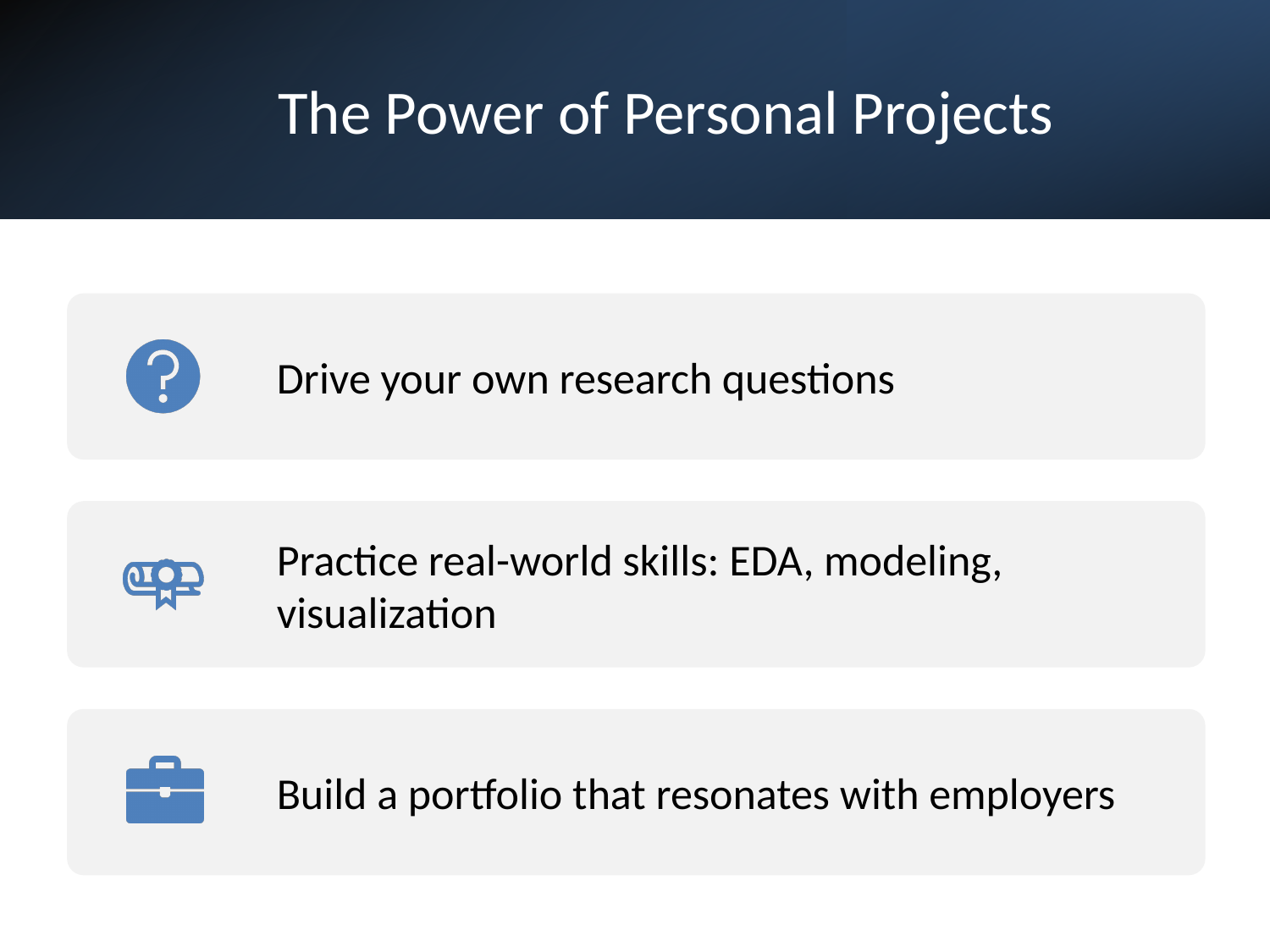

# The Power of Personal Projects
Drive your own research questions
Practice real-world skills: EDA, modeling, visualization
Build a portfolio that resonates with employers